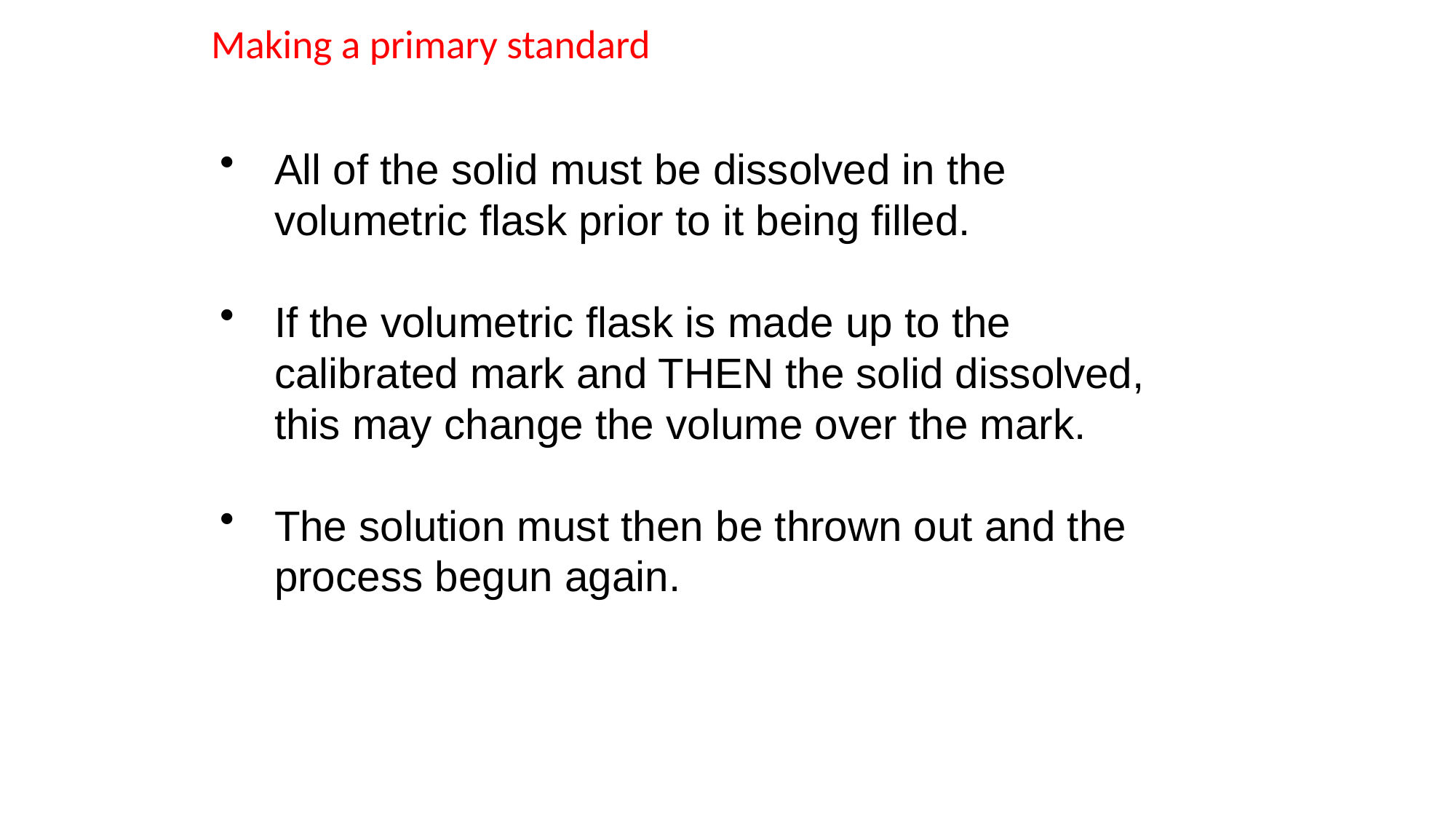

# Making a primary standard
All of the solid must be dissolved in the volumetric flask prior to it being filled.

If the volumetric flask is made up to the calibrated mark and THEN the solid dissolved, this may change the volume over the mark.

The solution must then be thrown out and the process begun again.